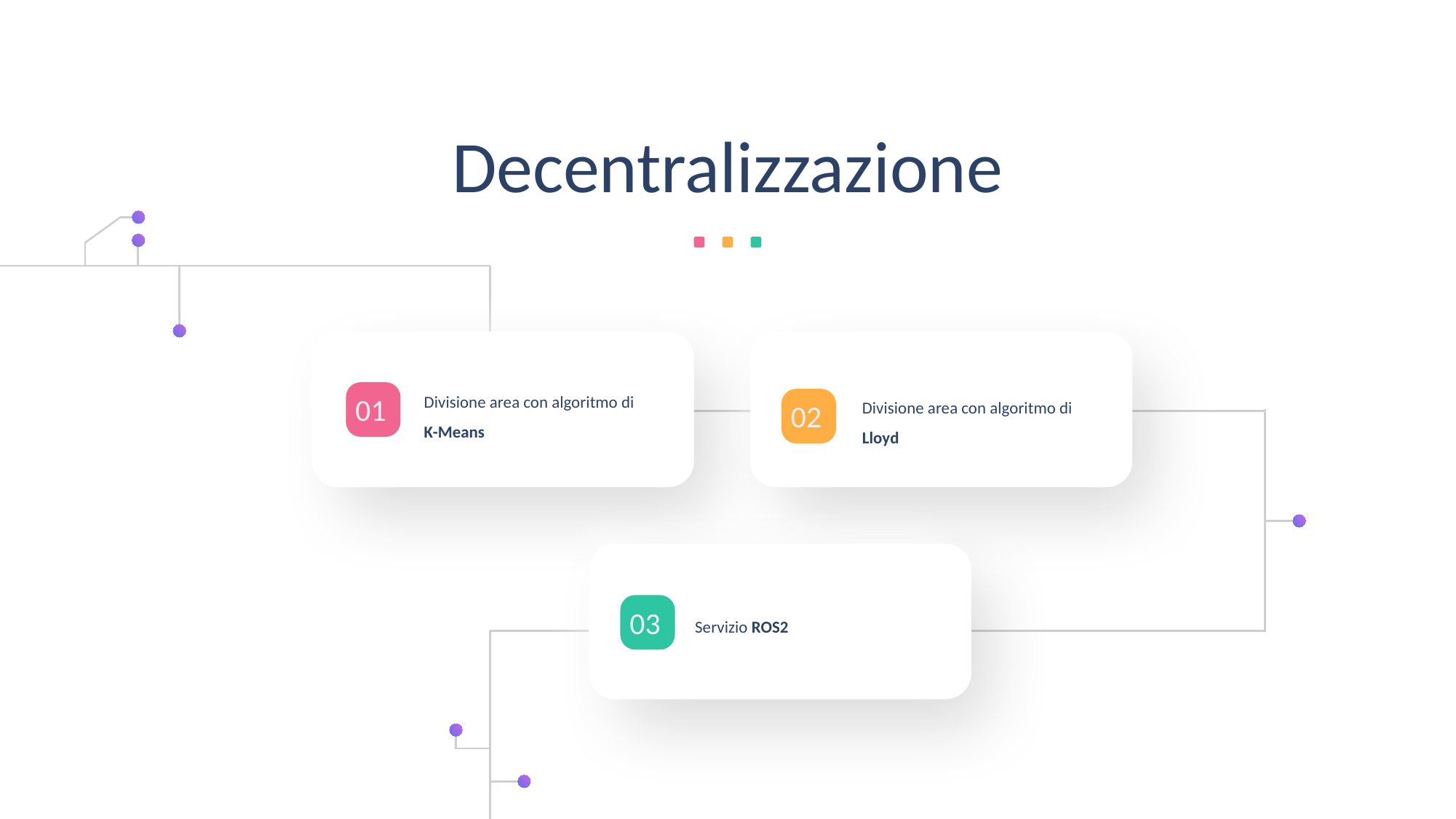

Decentralizzazione

Divisione area con algoritmo di     K-Means

01
Divisione area con algoritmo di Lloyd

02

03
Servizio ROS2